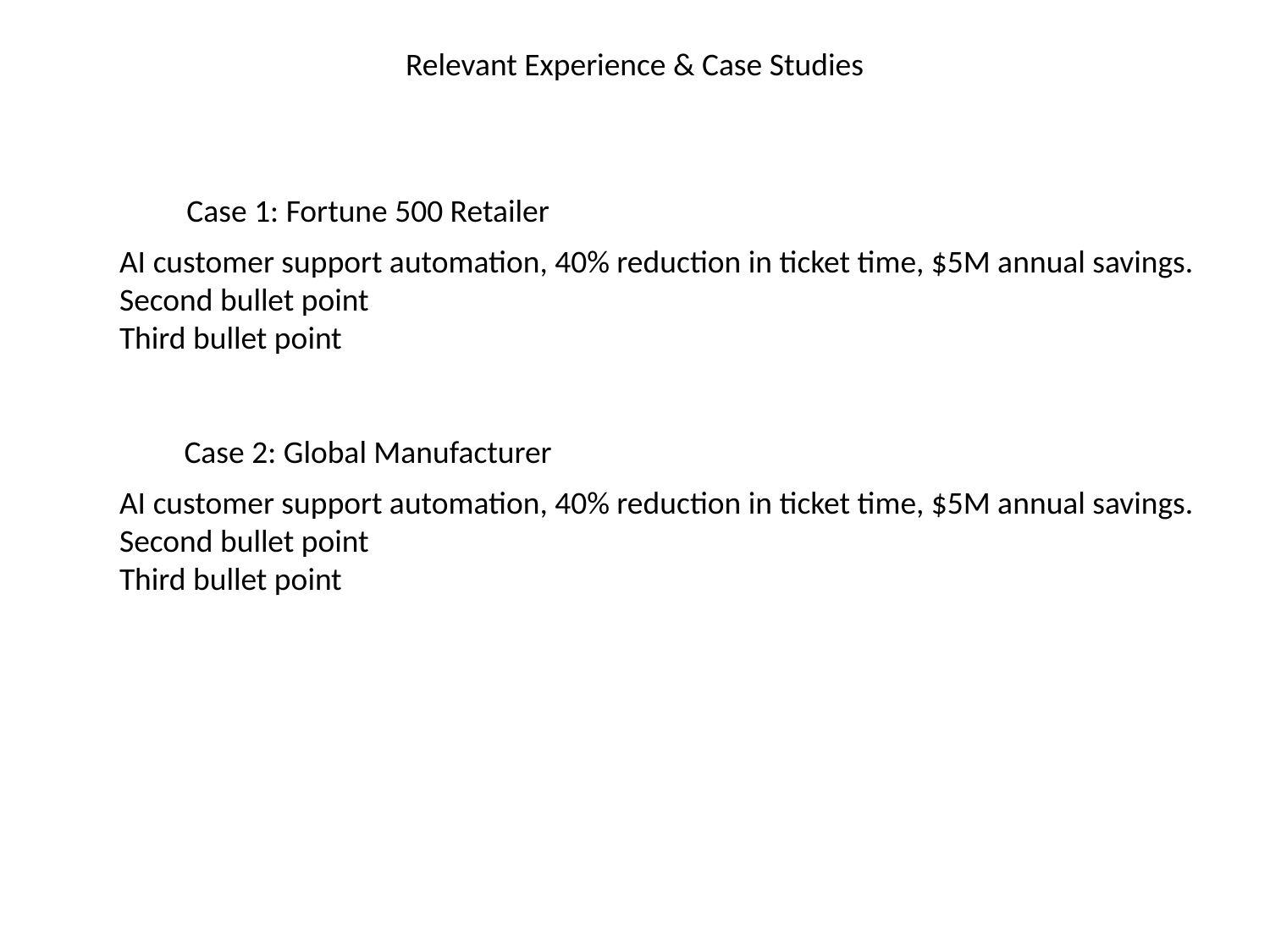

Relevant Experience & Case Studies

Case 1: Fortune 500 Retailer
AI customer support automation, 40% reduction in ticket time, $5M annual savings.
Second bullet point
Third bullet point
#

Case 2: Global Manufacturer
AI customer support automation, 40% reduction in ticket time, $5M annual savings.
Second bullet point
Third bullet point